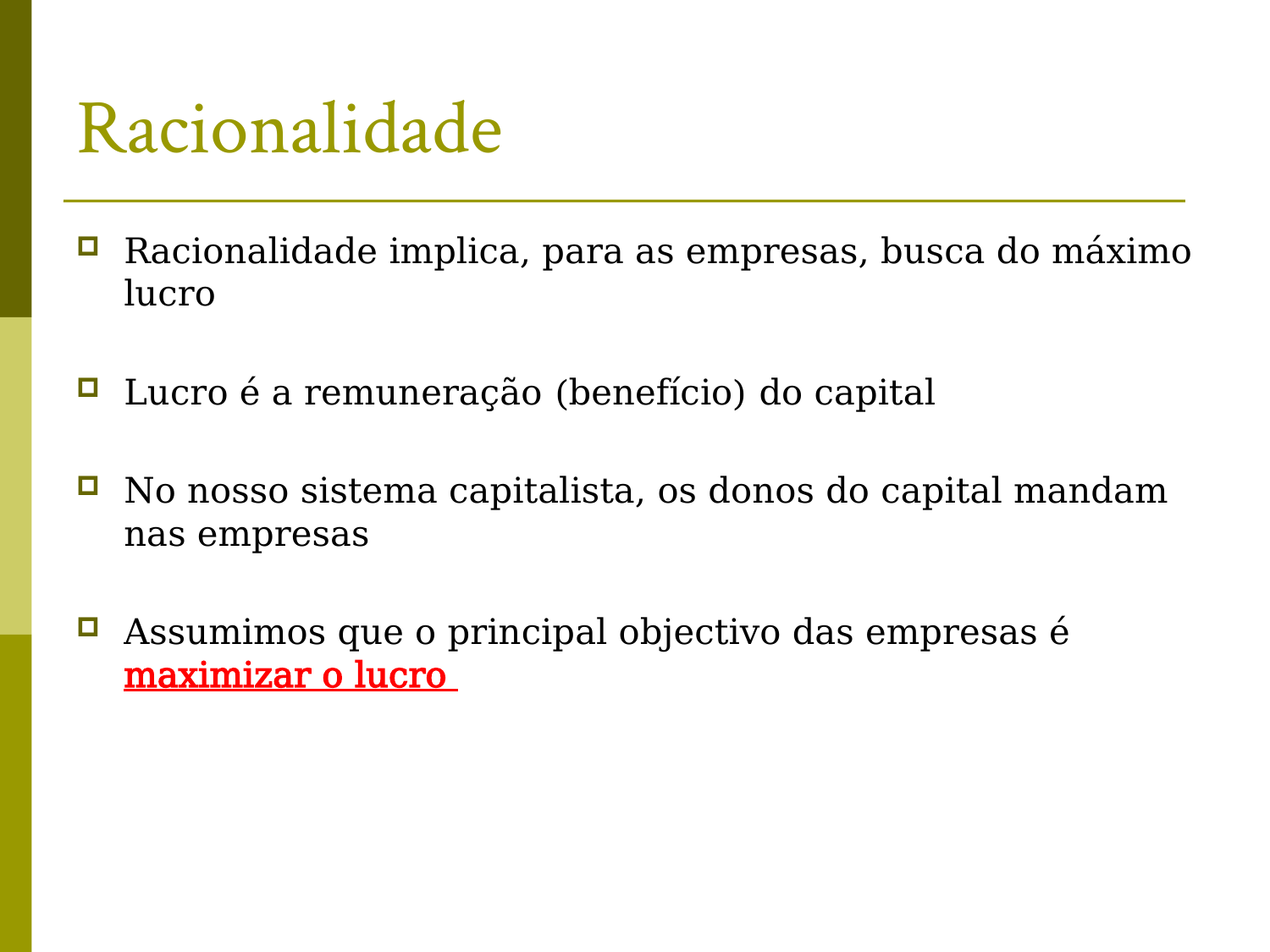

# Racionalidade
Racionalidade implica, para as empresas, busca do máximo lucro

Lucro é a remuneração (benefício) do capital

No nosso sistema capitalista, os donos do capital mandam nas empresas

Assumimos que o principal objectivo das empresas é maximizar o lucro